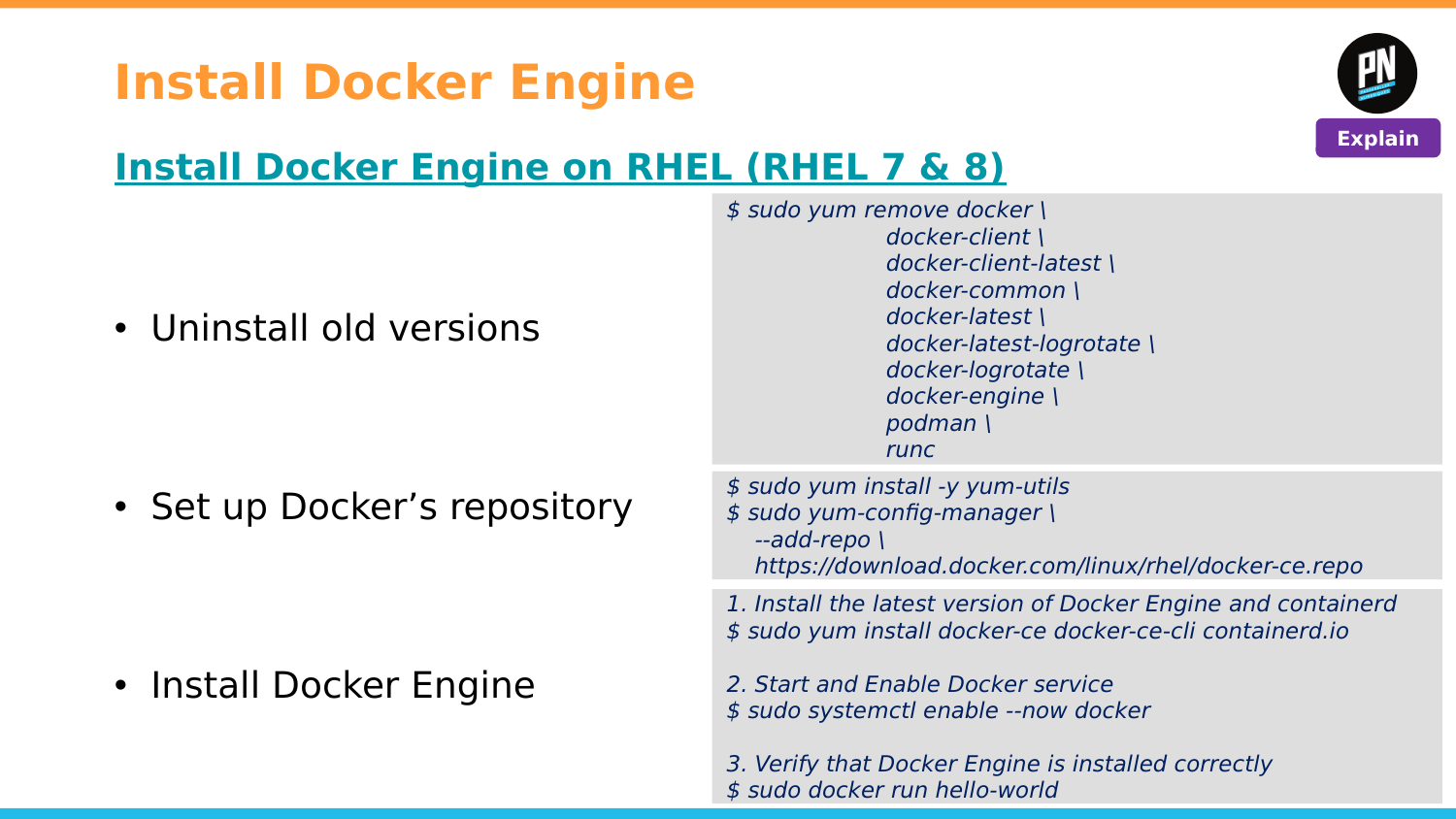

# Install Docker Engine
Explain
Install Docker Engine on RHEL (RHEL 7 & 8)

Uninstall old versions

Set up Docker’s repository

Install Docker Engine

$ sudo yum remove docker \
	  docker-client \
	  docker-client-latest \
	  docker-common \
	  docker-latest \
	  docker-latest-logrotate \
	  docker-logrotate \
	  docker-engine \
	  podman \
	  runc
$ sudo yum install -y yum-utils
$ sudo yum-config-manager \
    --add-repo \
    https://download.docker.com/linux/rhel/docker-ce.repo
1. Install the latest version of Docker Engine and containerd
$ sudo yum install docker-ce docker-ce-cli containerd.io

2. Start and Enable Docker service
$ sudo systemctl enable --now docker

3. Verify that Docker Engine is installed correctly
$ sudo docker run hello-world